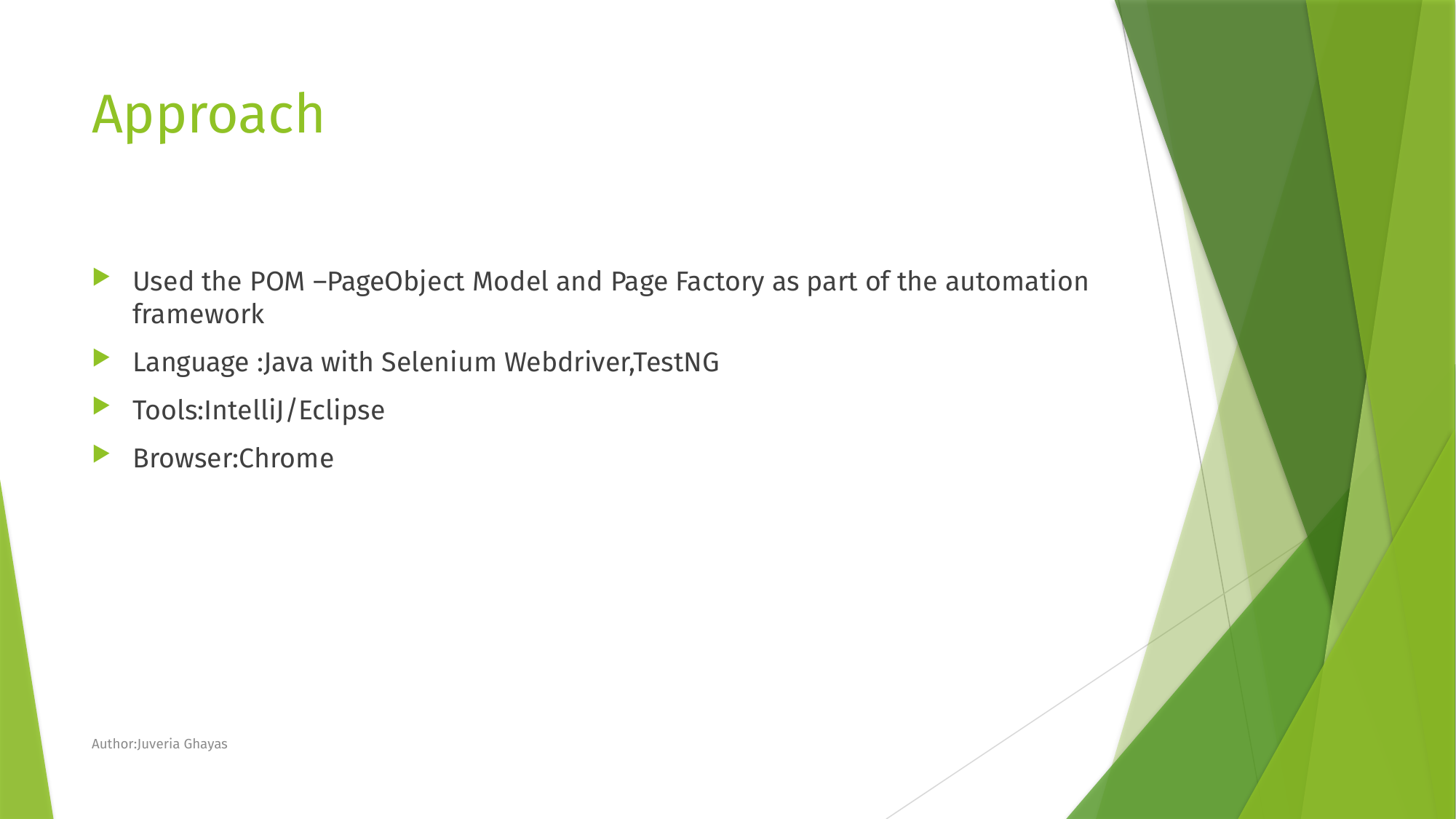

# Approach
Used the POM –PageObject Model and Page Factory as part of the automation framework
Language :Java with Selenium Webdriver,TestNG
Tools:IntelliJ/Eclipse
Browser:Chrome
Author:Juveria Ghayas